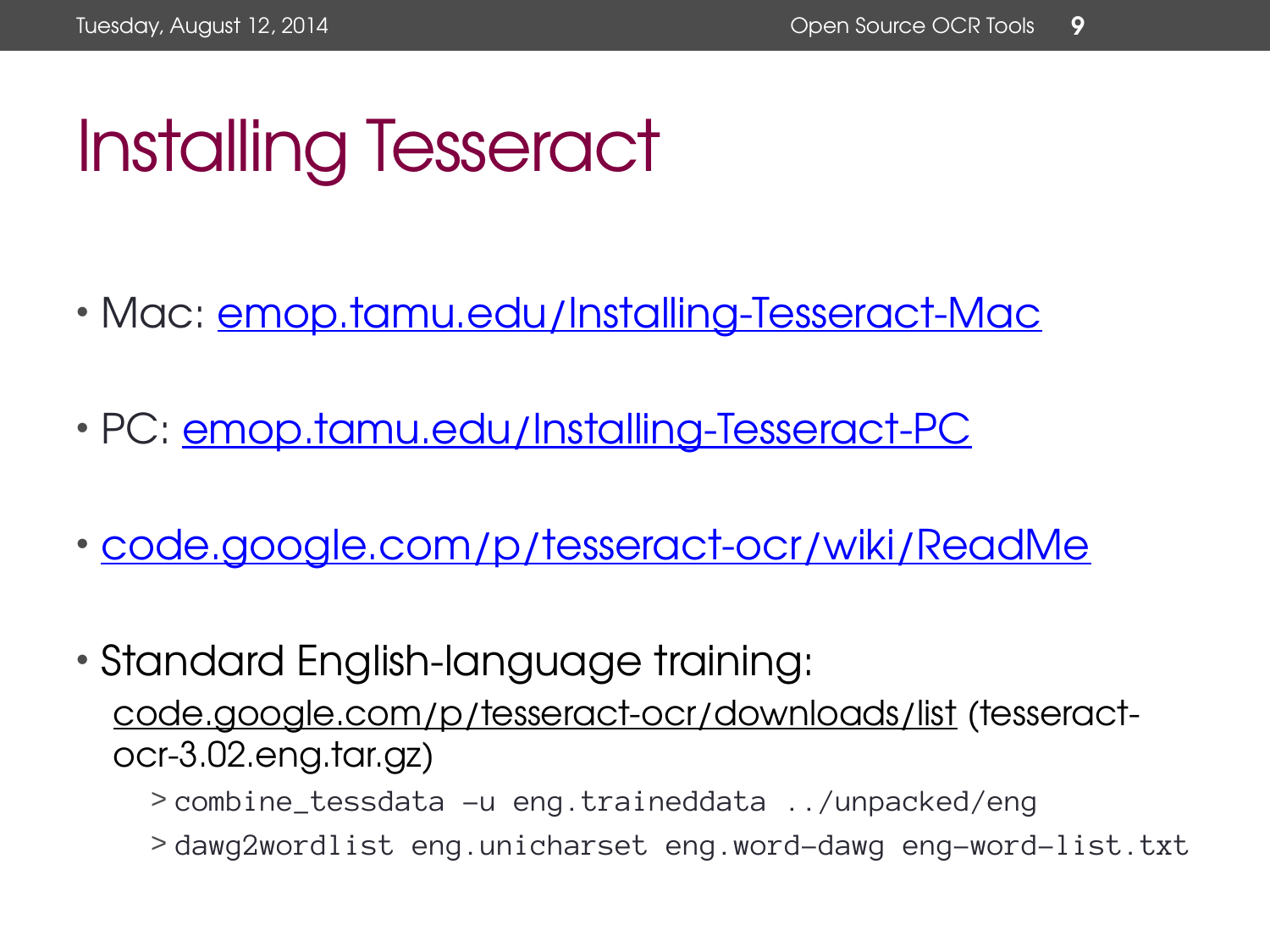

Tuesday, August 12, 2014
Open Source OCR Tools
9
# Installing Tesseract

Mac: emop.tamu.edu/Installing-Tesseract-Mac

PC: emop.tamu.edu/Installing-Tesseract-PC

code.google.com/p/tesseract-ocr/wiki/ReadMe

Standard English-language training:
code.google.com/p/tesseract-ocr/downloads/list (tesseract-ocr-3.02.eng.tar.gz)
combine_tessdata -u eng.traineddata ../unpacked/eng
dawg2wordlist eng.unicharset eng.word-dawg eng-word-list.txt